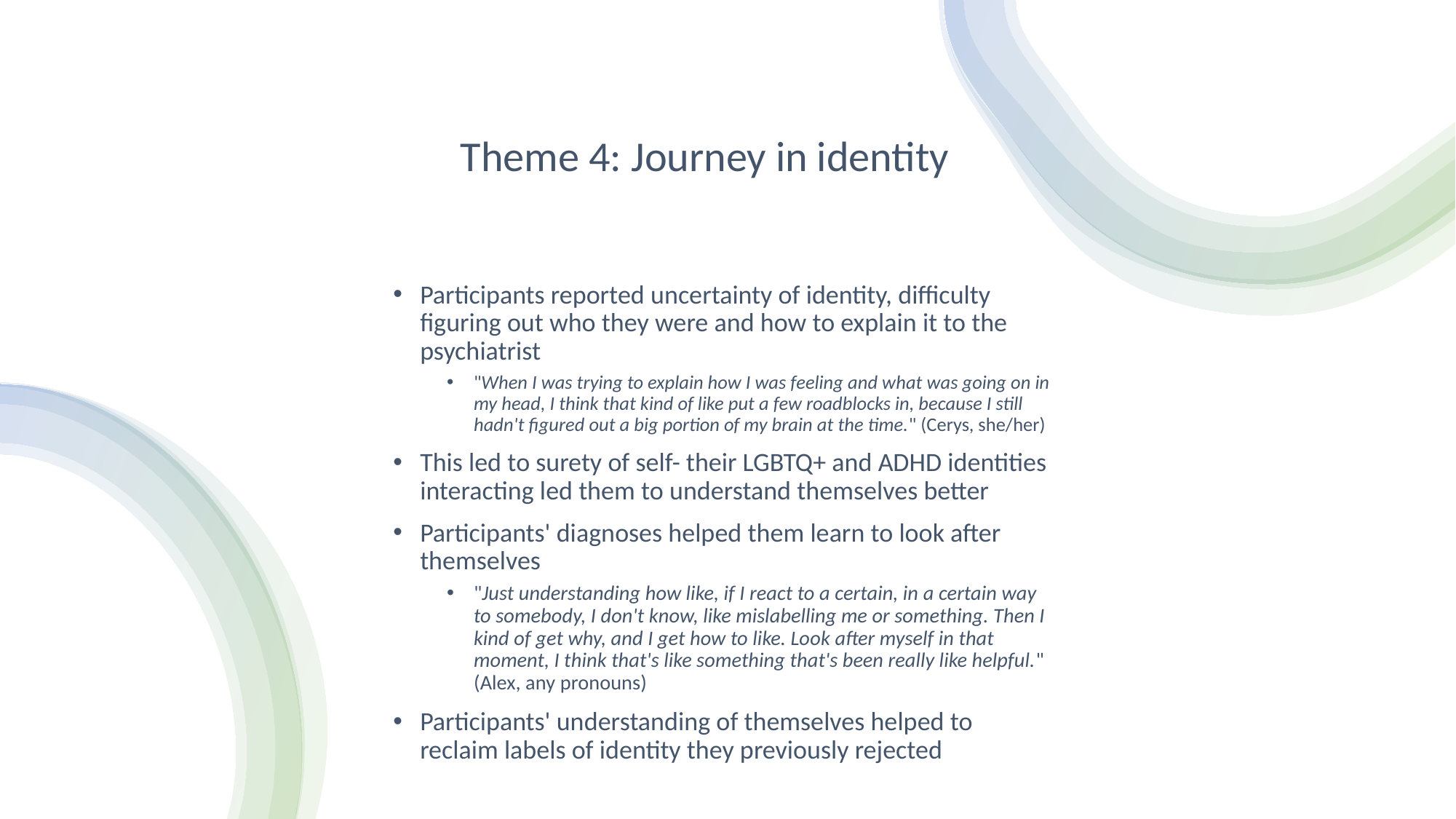

# Theme 4: Journey in identity

Participants reported uncertainty of identity, difficulty figuring out who they were and how to explain it to the psychiatrist
"When I was trying to explain how I was feeling and what was going on in my head, I think that kind of like put a few roadblocks in, because I still hadn't figured out a big portion of my brain at the time." (Cerys, she/her)
This led to surety of self- their LGBTQ+ and ADHD identities interacting led them to understand themselves better
Participants' diagnoses helped them learn to look after themselves
"Just understanding how like, if I react to a certain, in a certain way to somebody, I don't know, like mislabelling me or something. Then I kind of get why, and I get how to like. Look after myself in that moment, I think that's like something that's been really like helpful." (Alex, any pronouns)
Participants' understanding of themselves helped to reclaim labels of identity they previously rejected